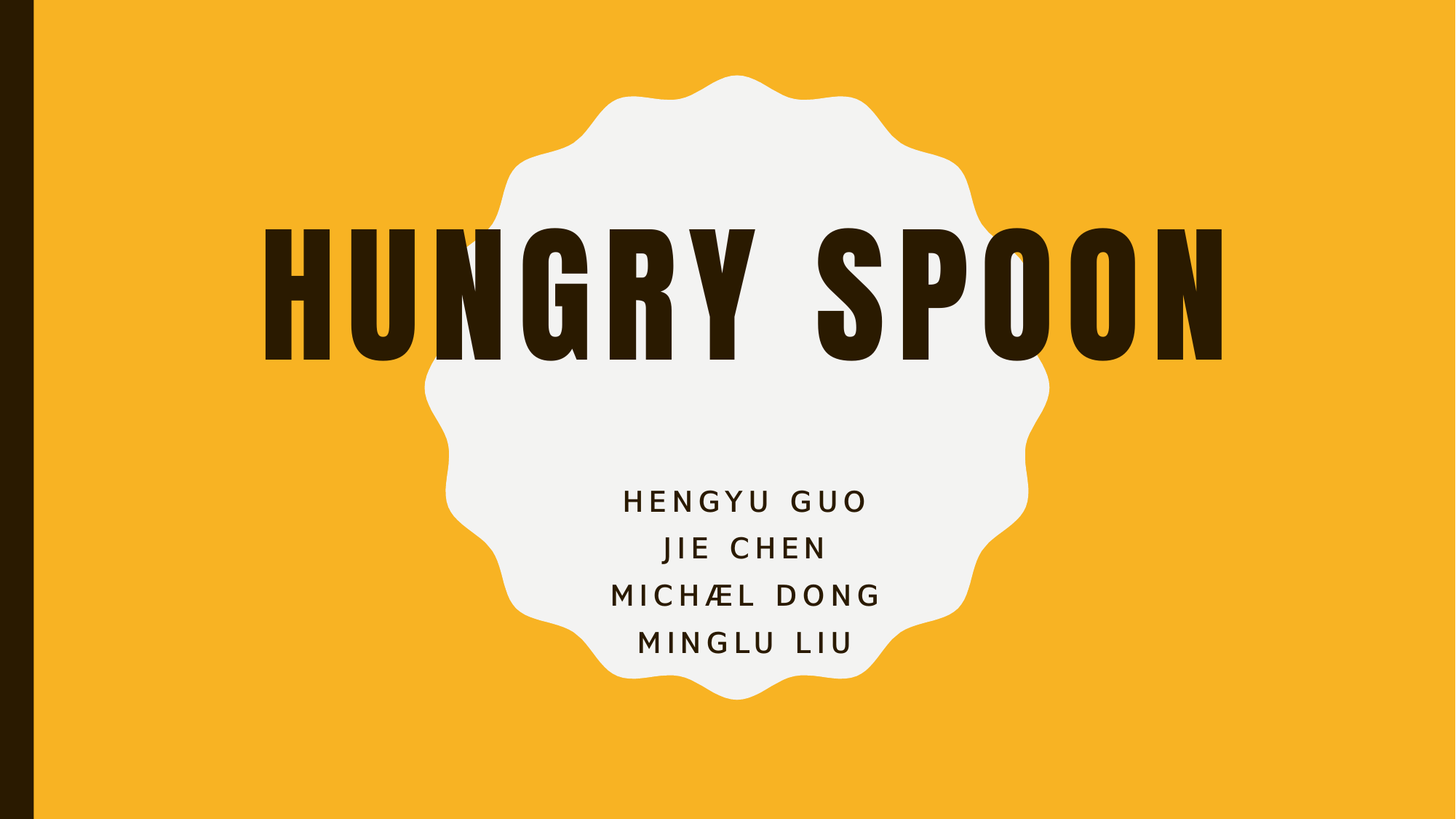

# Hungry spoon
Hengyu Guo
Jie chen
Michael dong
Minglu Liu